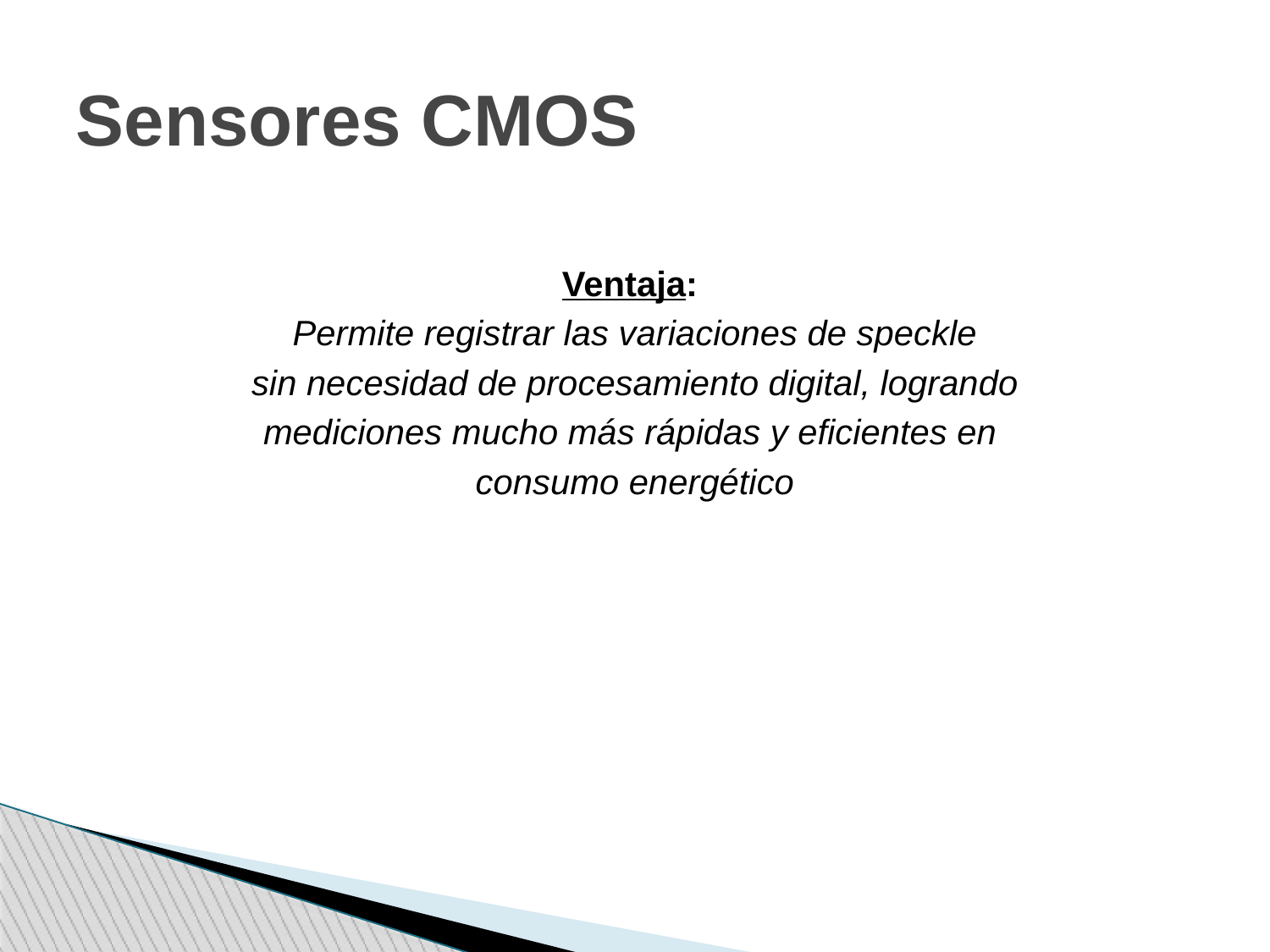

Sensores CMOS
# Ventaja:
Permite registrar las variaciones de speckle
 sin necesidad de procesamiento digital, logrando
mediciones mucho más rápidas y eficientes en
consumo energético